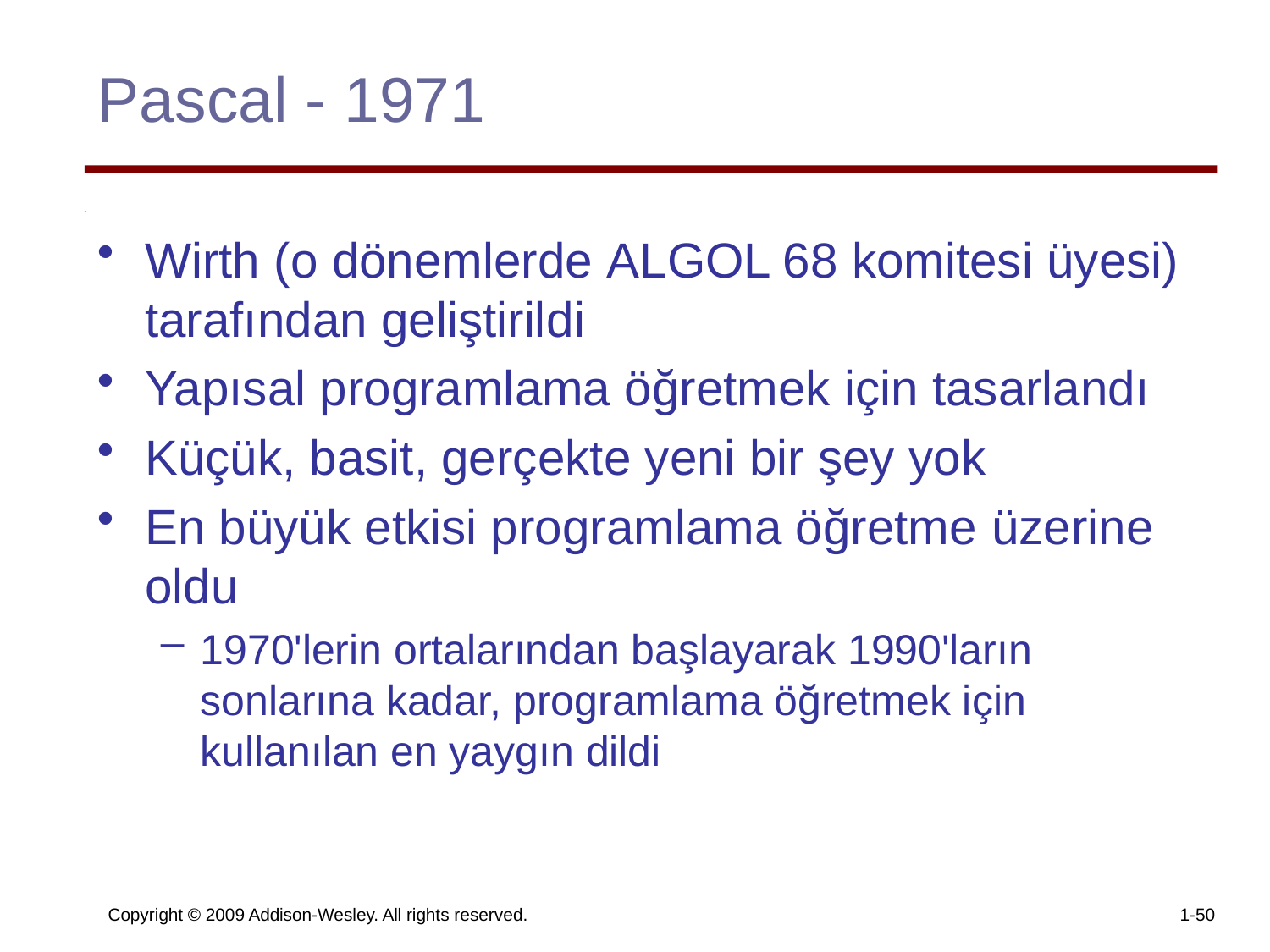

# Pascal - 1971
Wirth (o dönemlerde ALGOL 68 komitesi üyesi) tarafından geliştirildi
Yapısal programlama öğretmek için tasarlandı
Küçük, basit, gerçekte yeni bir şey yok
En büyük etkisi programlama öğretme üzerine oldu
1970'lerin ortalarından başlayarak 1990'ların sonlarına kadar, programlama öğretmek için kullanılan en yaygın dildi
Copyright © 2009 Addison-Wesley. All rights reserved.
1-50